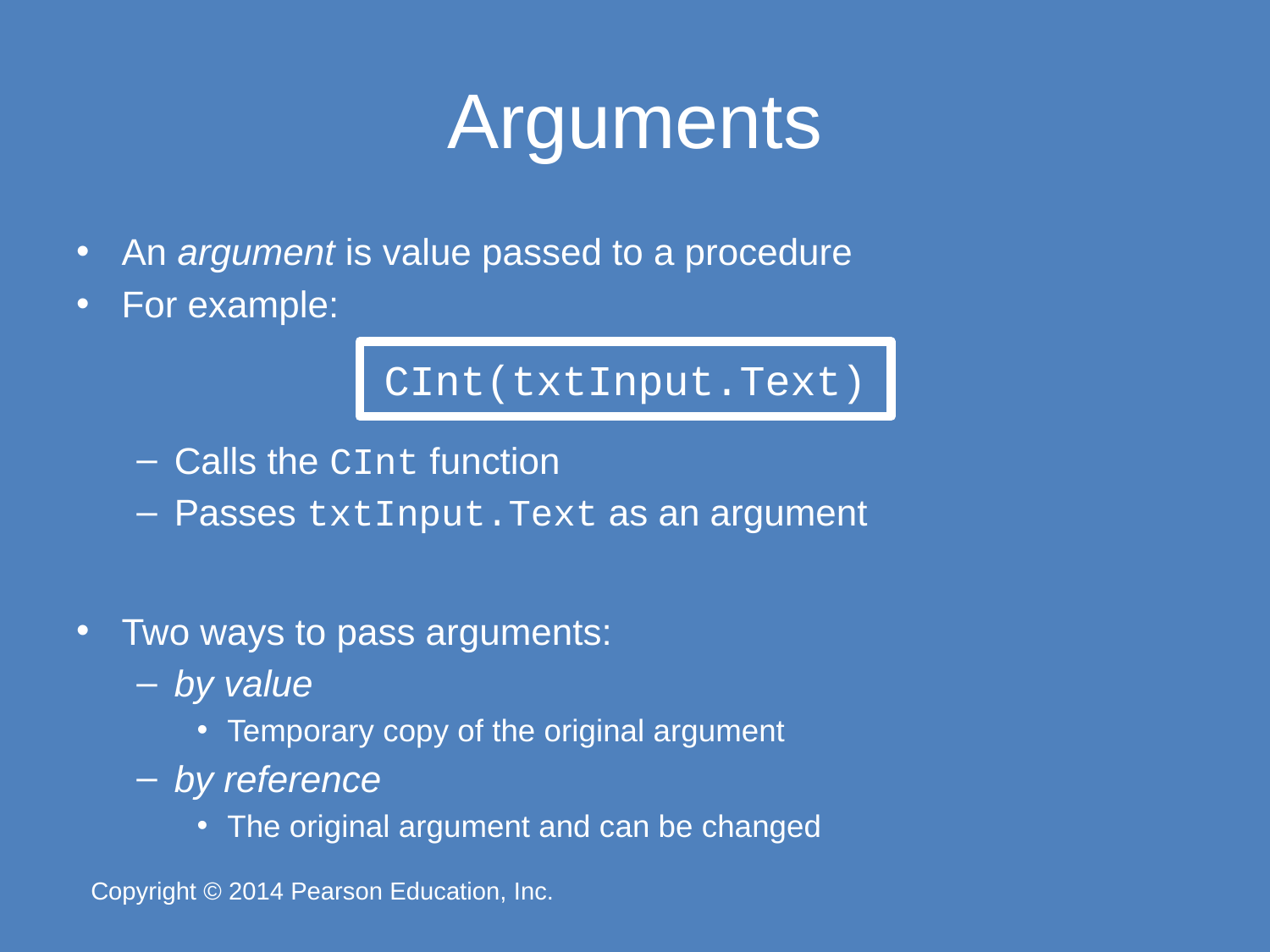

# Arguments
An argument is value passed to a procedure
For example:

Calls the CInt function
Passes txtInput.Text as an argument

Two ways to pass arguments:
by value
Temporary copy of the original argument
by reference
The original argument and can be changed

CInt(txtInput.Text)